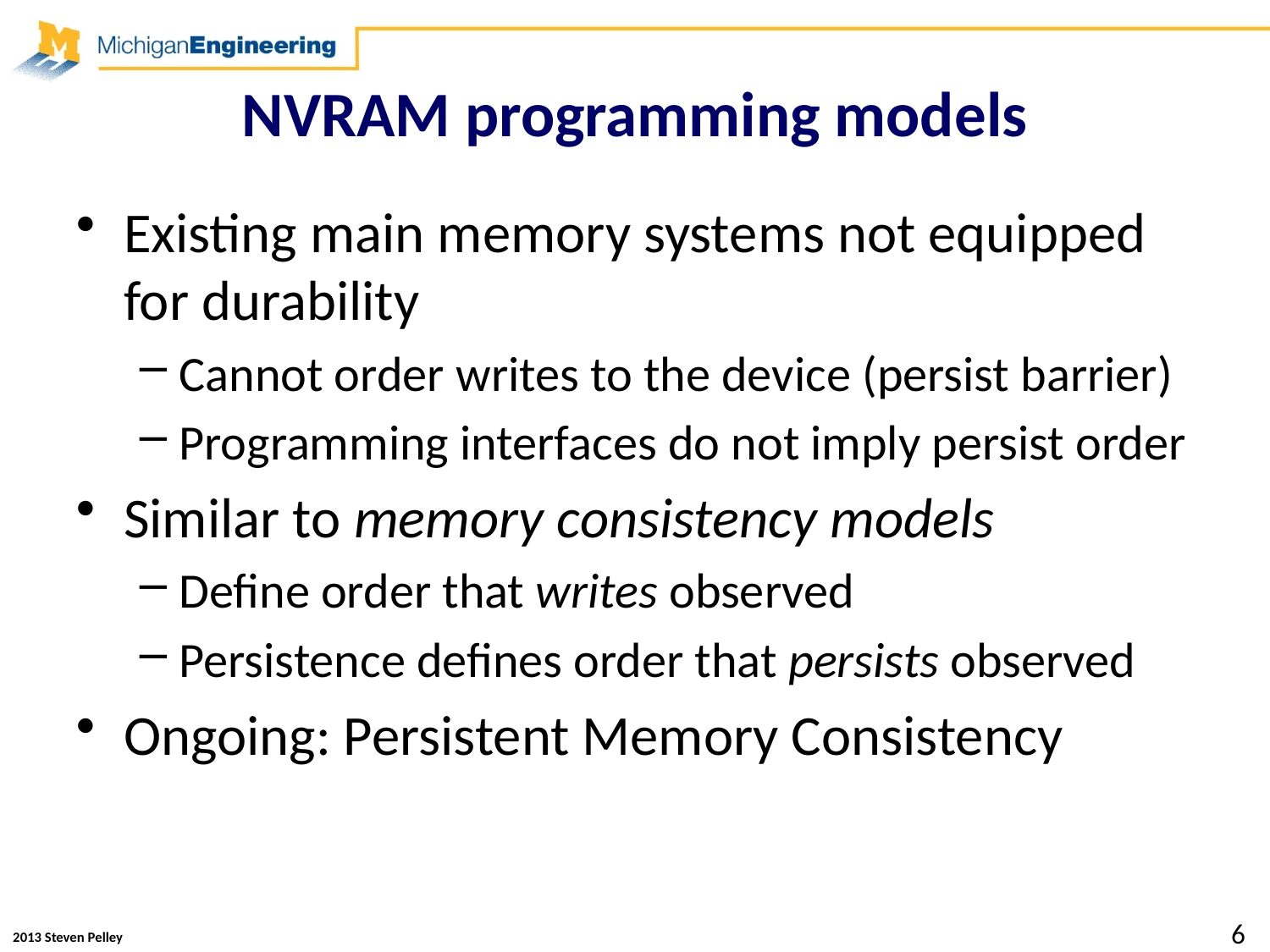

# NVRAM programming models
Existing main memory systems not equipped for durability
Cannot order writes to the device (persist barrier)
Programming interfaces do not imply persist order
Similar to memory consistency models
Define order that writes observed
Persistence defines order that persists observed
Ongoing: Persistent Memory Consistency
6